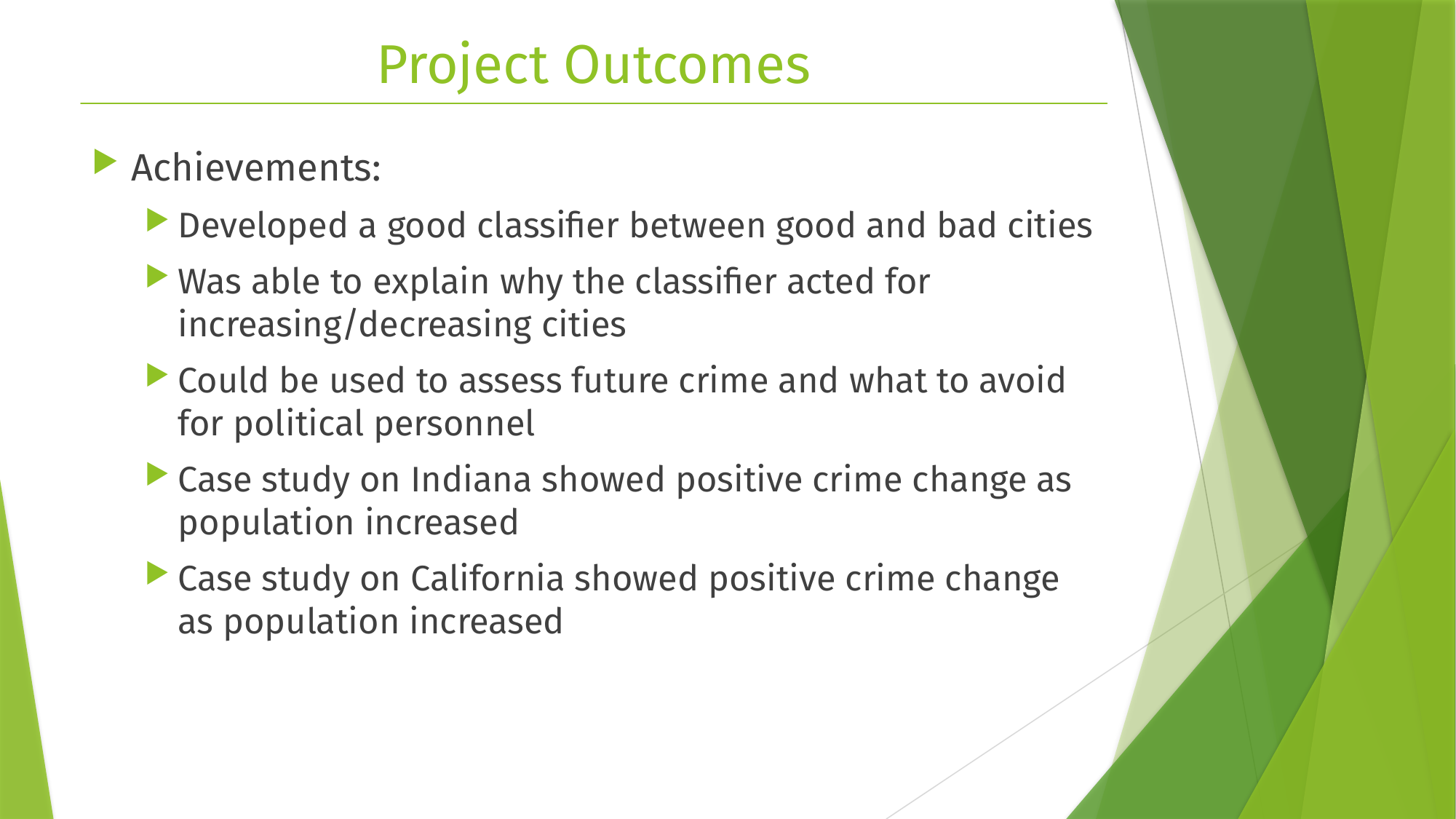

Project Outcomes
Achievements:
Developed a good classifier between good and bad cities
Was able to explain why the classifier acted for increasing/decreasing cities
Could be used to assess future crime and what to avoid for political personnel
Case study on Indiana showed positive crime change as population increased
Case study on California showed positive crime change as population increased